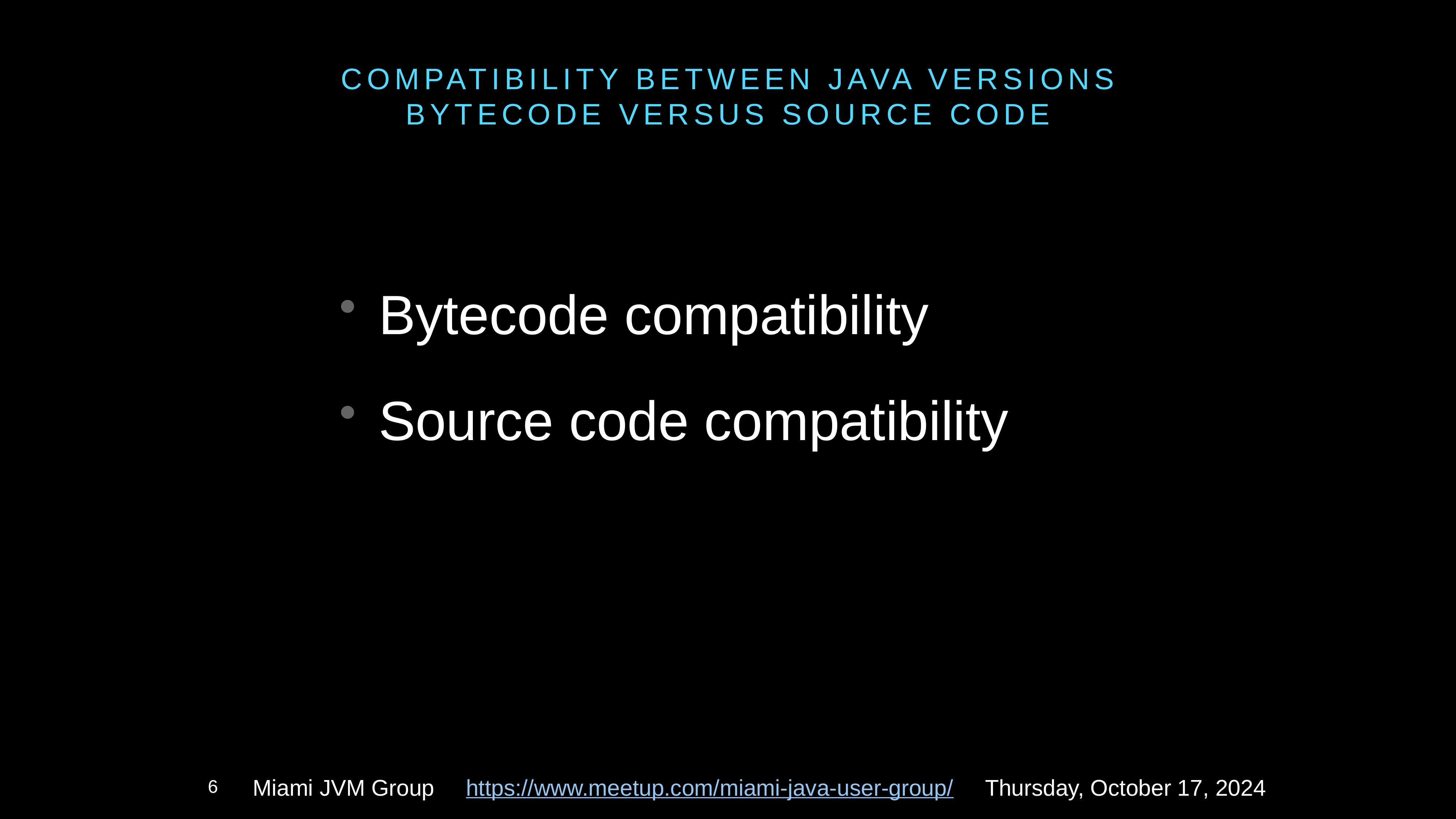

# Compatibility between Java versions
bytecode versus Source Code
Bytecode compatibility
Source code compatibility
Miami JVM Group     https://www.meetup.com/miami-java-user-group/     Thursday, October 17, 2024
6